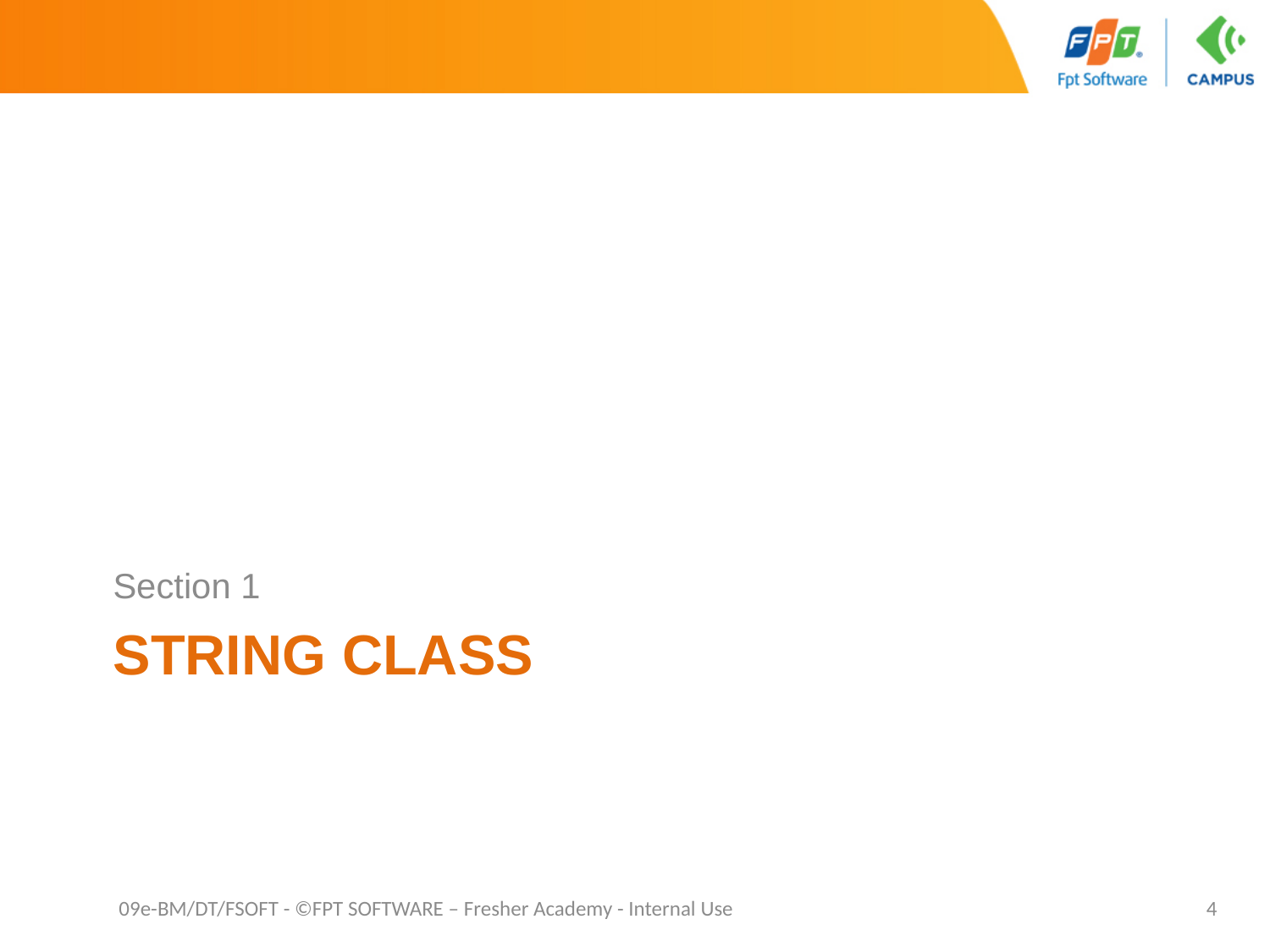

Section 1
# String CLASS
09e-BM/DT/FSOFT - ©FPT SOFTWARE – Fresher Academy - Internal Use
4